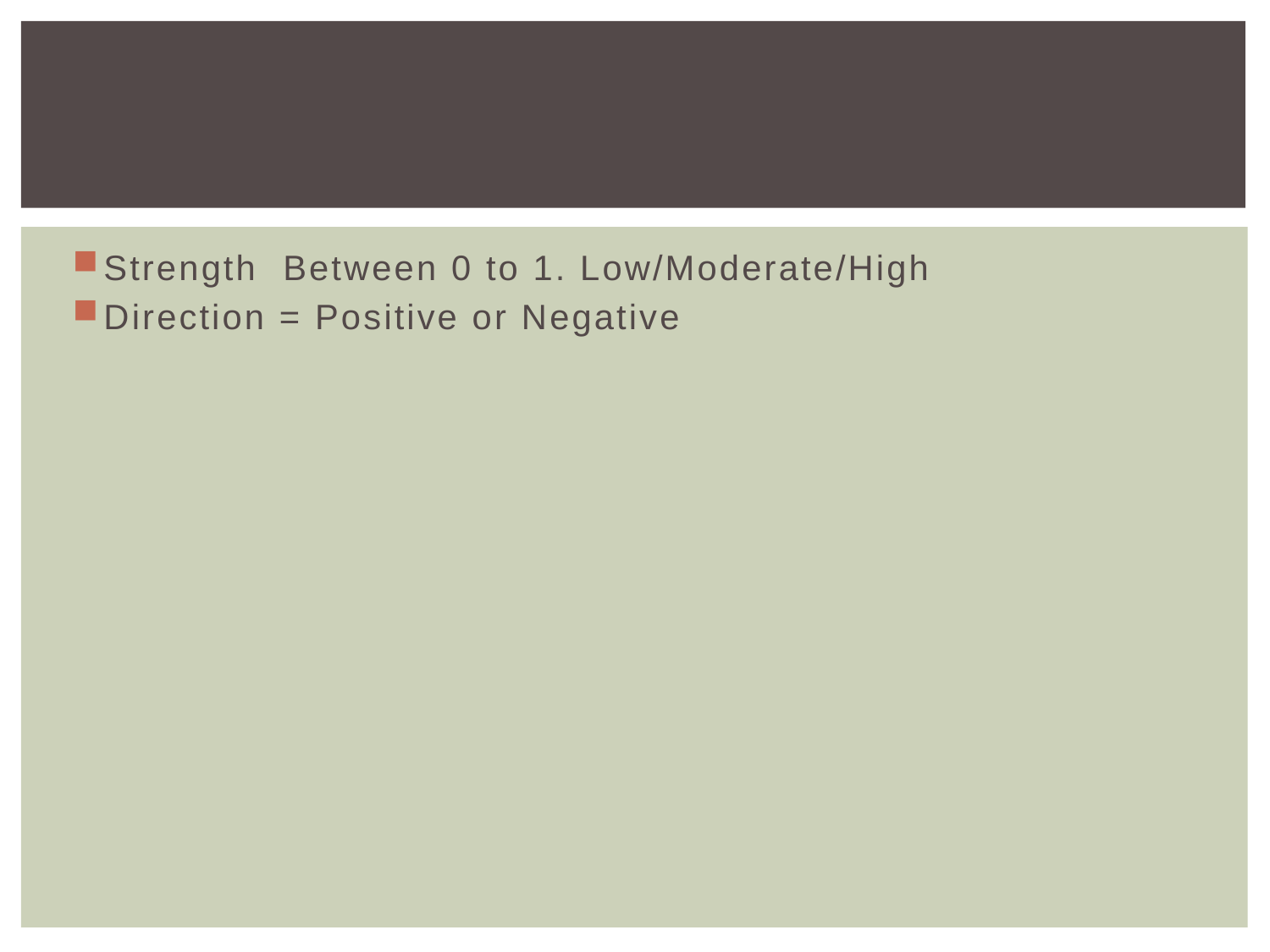

#
Strength  Between 0 to 1. Low/Moderate/High
Direction = Positive or Negative